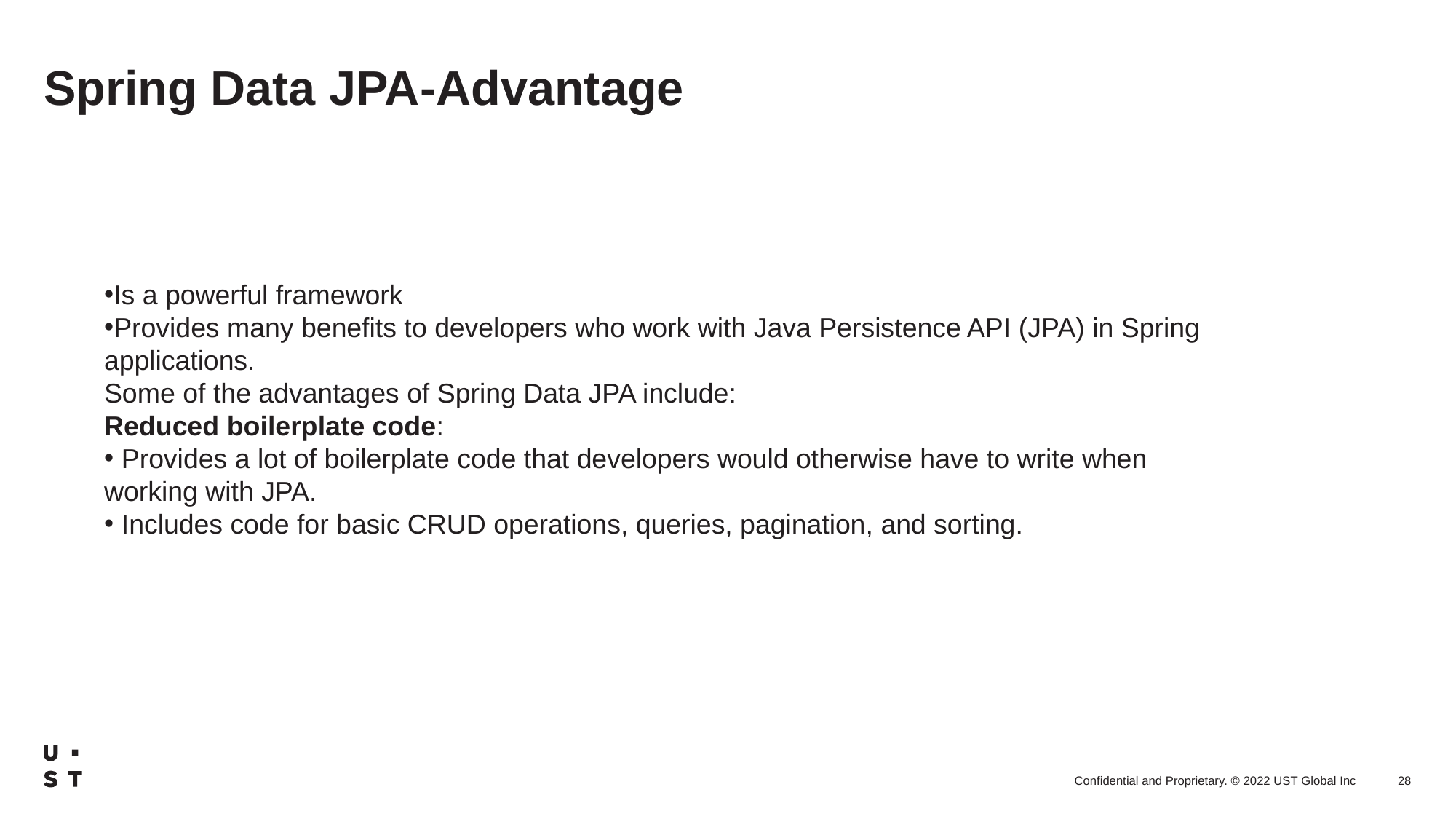

# Spring Data JPA-Advantage

Is a powerful framework
Provides many benefits to developers who work with Java Persistence API (JPA) in Spring applications.
Some of the advantages of Spring Data JPA include:
Reduced boilerplate code:
 Provides a lot of boilerplate code that developers would otherwise have to write when working with JPA.
 Includes code for basic CRUD operations, queries, pagination, and sorting.